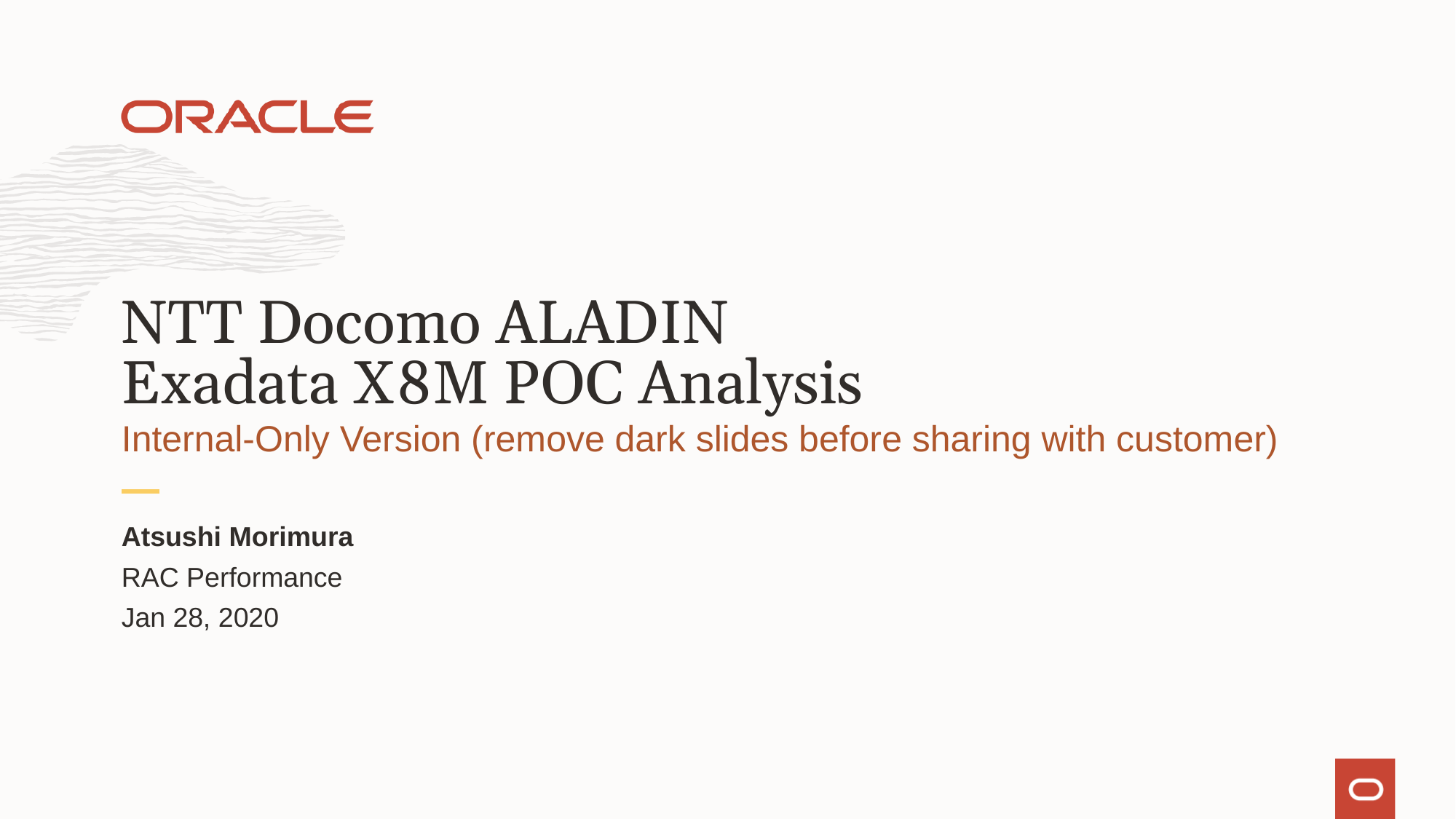

# NTT Docomo ALADIN Exadata X8M POC Analysis
Internal-Only Version (remove dark slides before sharing with customer)
Atsushi Morimura
RAC Performance
Jan 28, 2020